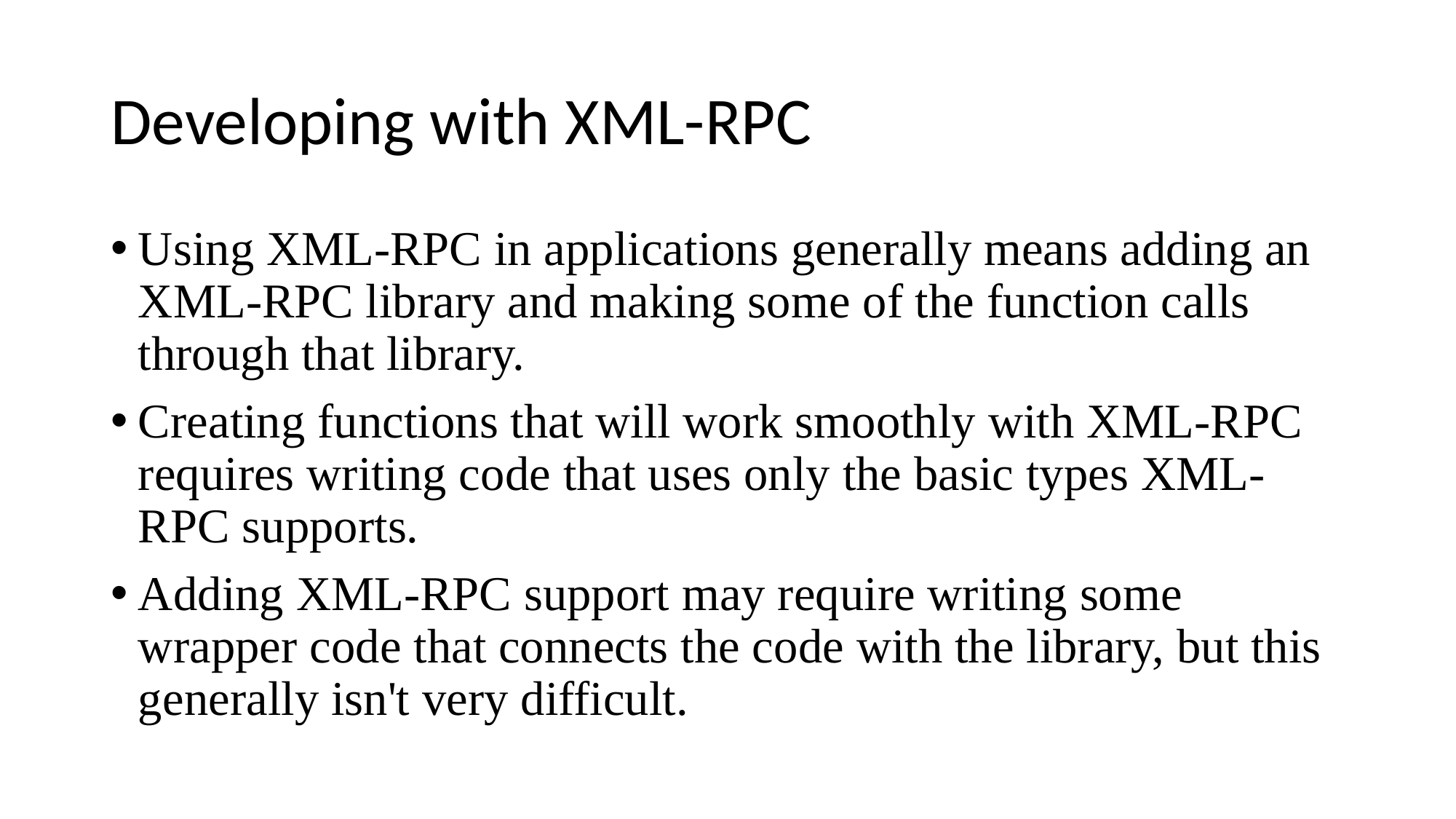

# Developing with XML-RPC
Using XML-RPC in applications generally means adding an XML-RPC library and making some of the function calls through that library.
Creating functions that will work smoothly with XML-RPC requires writing code that uses only the basic types XML-RPC supports.
Adding XML-RPC support may require writing some wrapper code that connects the code with the library, but this generally isn't very difficult.